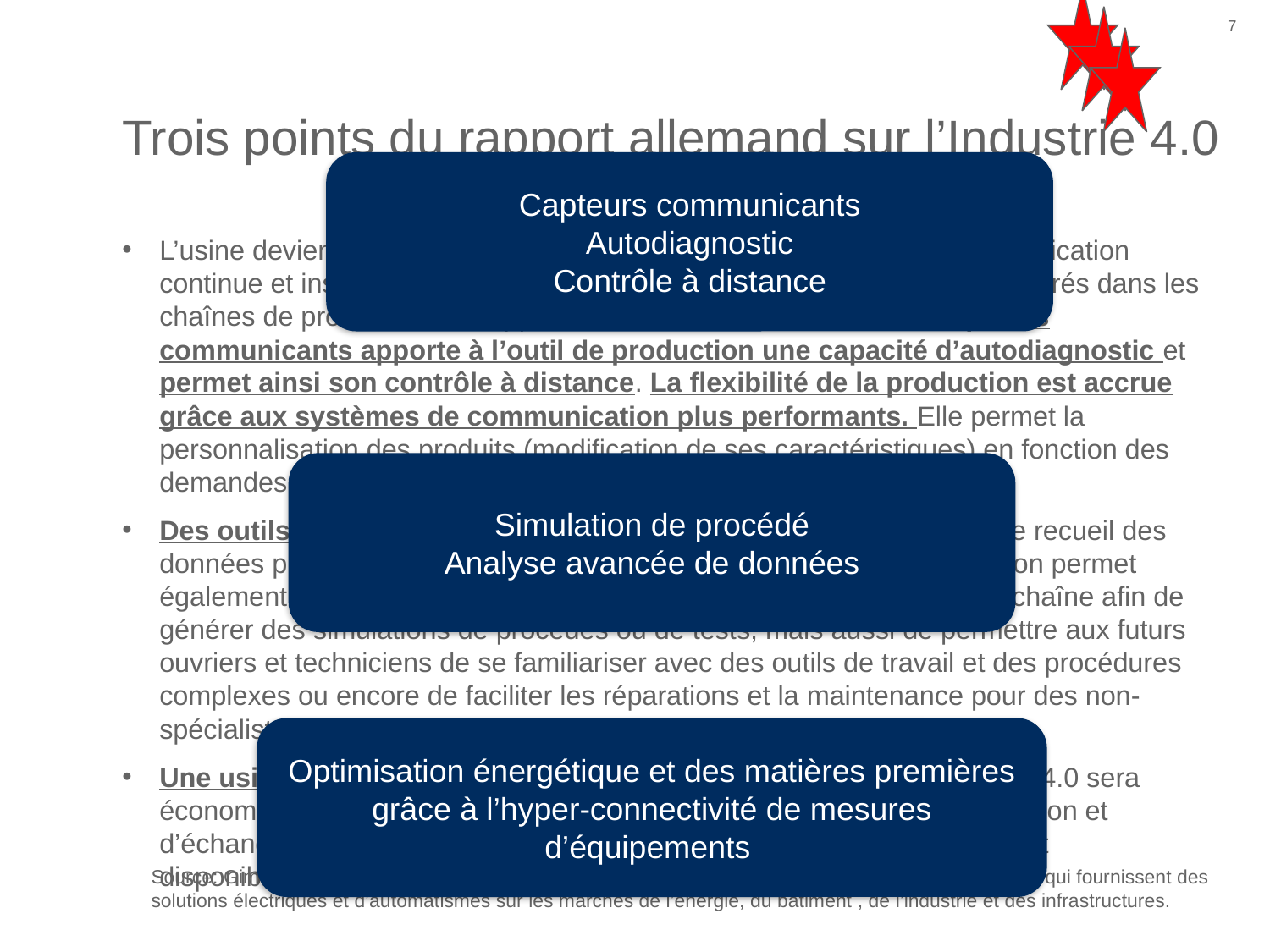

7

# Trois points du rapport allemand sur l’Industrie 4.0
Capteurs communicants
Autodiagnostic
Contrôle à distance
L’usine devient numérique et flexible: elle se caractérise par une communication continue et instantanée entre les différents outils et postes de travail intégrés dans les chaînes de production et d’approvisionnement. L’utilisation de capteurs communicants apporte à l’outil de production une capacité d’autodiagnostic et permet ainsi son contrôle à distance. La flexibilité de la production est accrue grâce aux systèmes de communication plus performants. Elle permet la personnalisation des produits (modification de ses caractéristiques) en fonction des demandes des clients, par exemple.
Des outils de simulation et de traitement de données puissants : le recueil des données produites par les différents éléments de la chaîne de production permet également de produire une réplique virtuelle de tout ou partie de cette chaîne afin de générer des simulations de procédés ou de tests, mais aussi de permettre aux futurs ouvriers et techniciens de se familiariser avec des outils de travail et des procédures complexes ou encore de faciliter les réparations et la maintenance pour des non-spécialistes.
Une usine économe en énergie et en matières premières : l’industrie 4.0 sera économe en énergie et en ressources grâce à un réseau de communication et d’échange instantané et permanent avec une coordination des besoins et disponibilités.
Simulation de procédé
Analyse avancée de données
Optimisation énergétique et des matières premières grâce à l’hyper-connectivité de mesures d’équipements
Source: Gimélec Industrie 4.0- L’usine connectée Septembre 2013. Le Gimélec fédère 200  entreprises qui fournissent des solutions électriques et d’automatismes sur les marchés de l’énergie, du batiment , de l’industrie et des infrastructures.